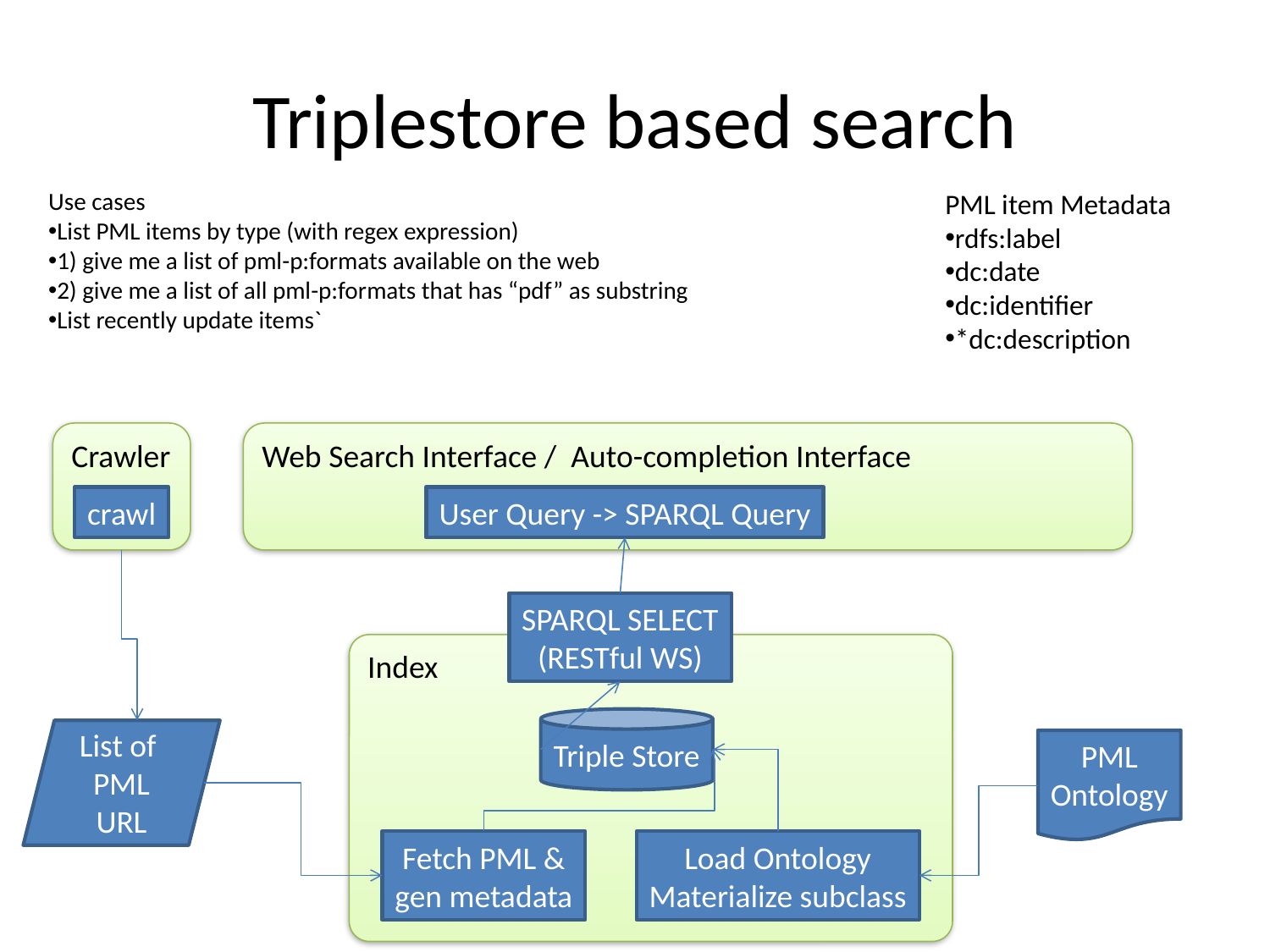

# Triplestore based search
Use cases
List PML items by type (with regex expression)
1) give me a list of pml-p:formats available on the web
2) give me a list of all pml-p:formats that has “pdf” as substring
List recently update items`
PML item Metadata
rdfs:label
dc:date
dc:identifier
*dc:description
Crawler
Web Search Interface /  Auto-completion Interface

crawl
User Query -> SPARQL Query
SPARQL SELECT
(RESTful WS)
Index
Triple Store
List of
PML URL
PML
Ontology
Fetch PML &
gen metadata
Load Ontology
Materialize subclass